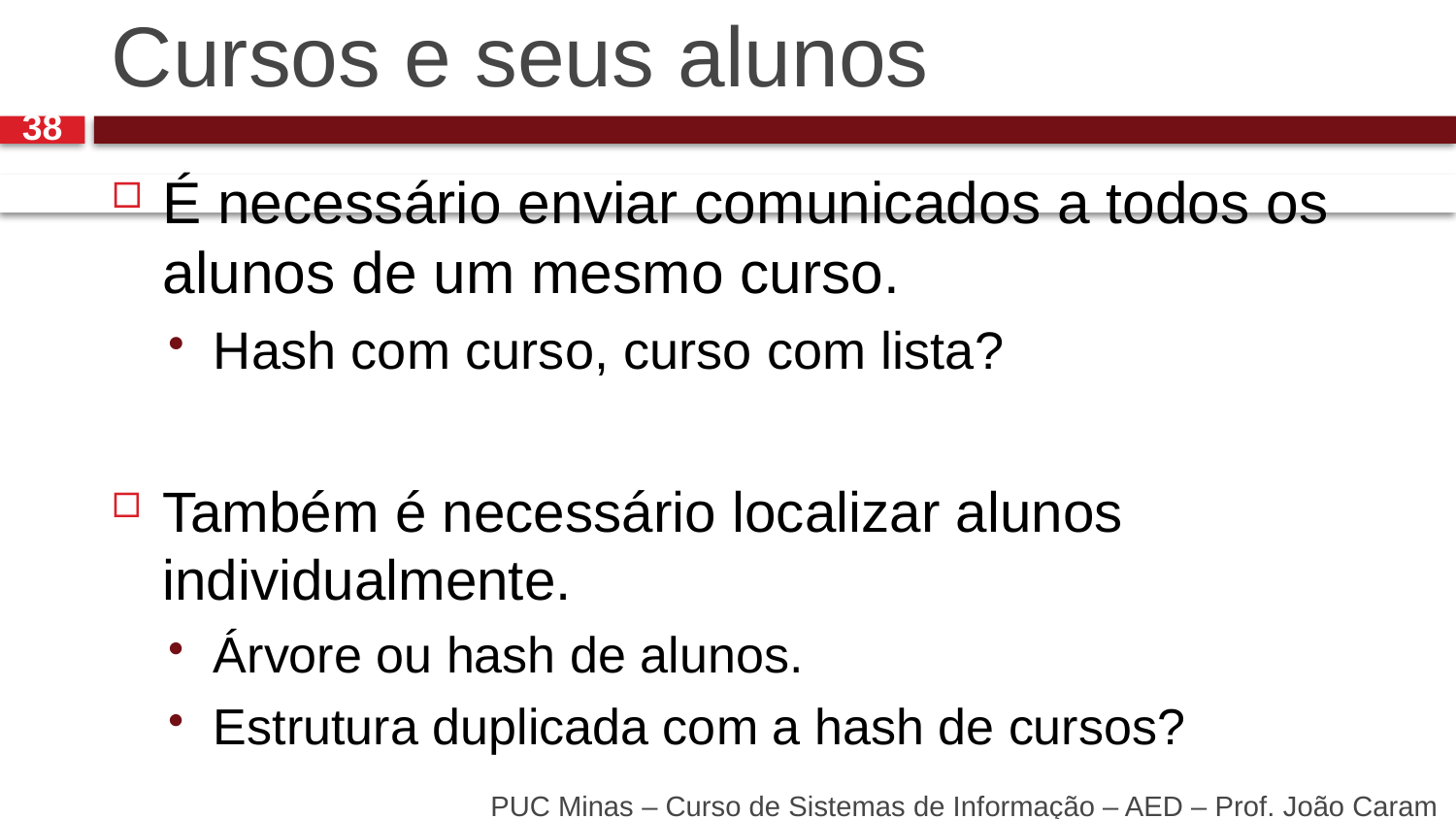

# Cursos e seus alunos
38
É necessário enviar comunicados a todos os alunos de um mesmo curso.
Hash com curso, curso com lista?

Também é necessário localizar alunos individualmente.
Árvore ou hash de alunos.
Estrutura duplicada com a hash de cursos?
PUC Minas – Curso de Sistemas de Informação – AED – Prof. João Caram